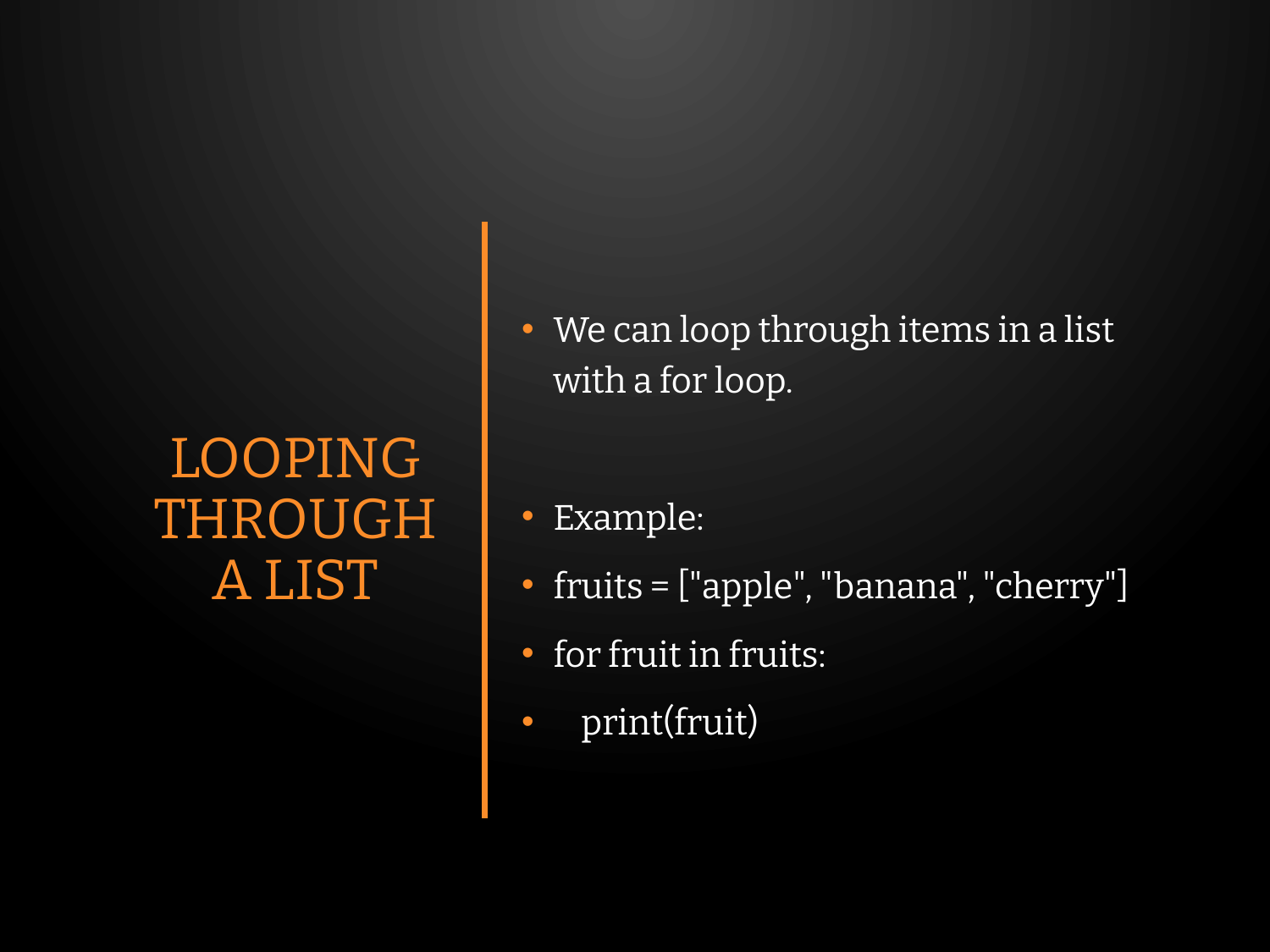

# Looping Through a List
We can loop through items in a list with a for loop.

Example:
fruits = ["apple", "banana", "cherry"]
for fruit in fruits:
    print(fruit)